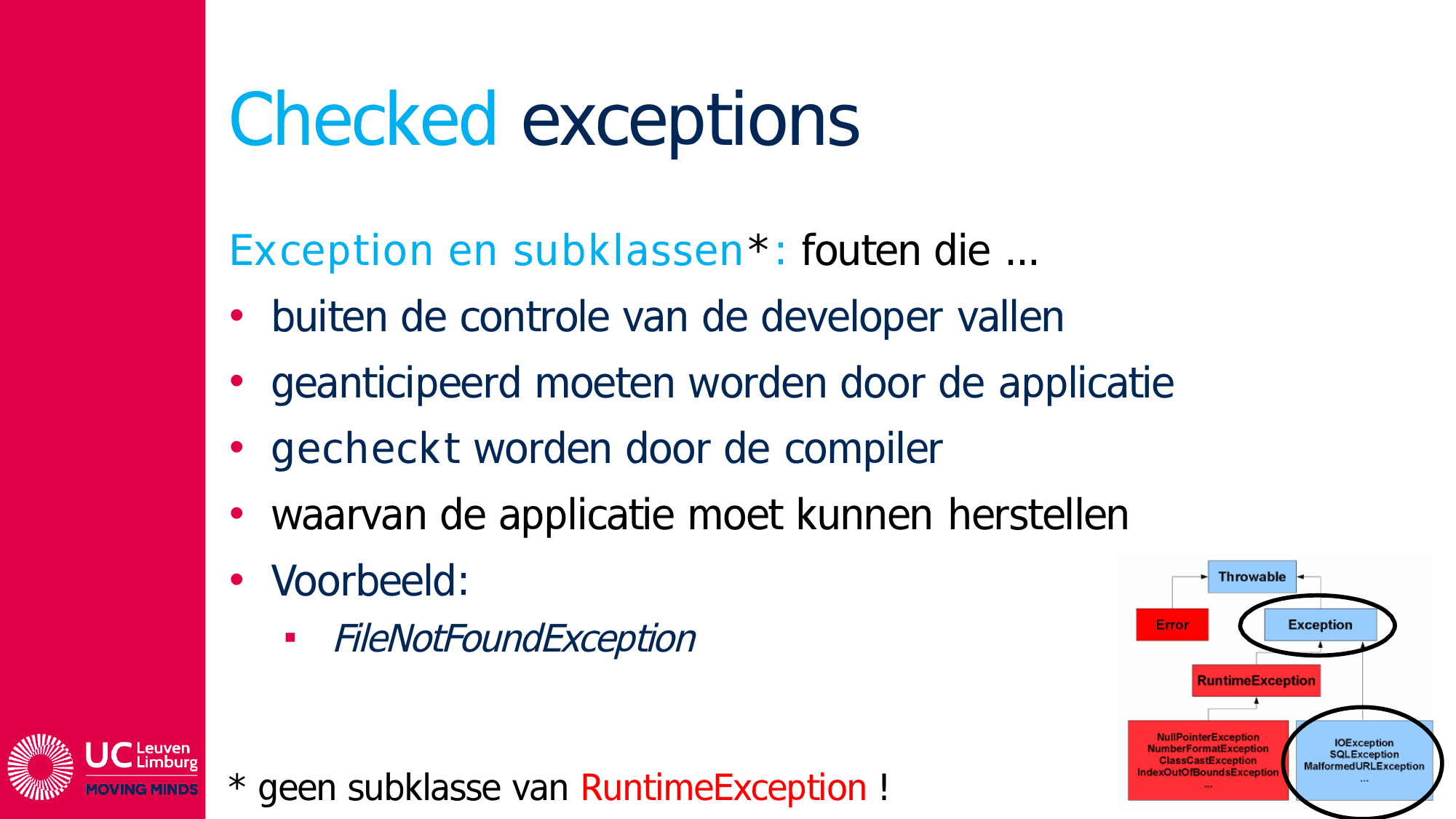

# Checked exceptions
Exception en subklassen*: fouten die …
buiten de controle van de developer vallen
geanticipeerd moeten worden door de applicatie
gecheckt worden door de compiler
waarvan de applicatie moet kunnen herstellen
Voorbeeld:
FileNotFoundException

* geen subklasse van RuntimeException !